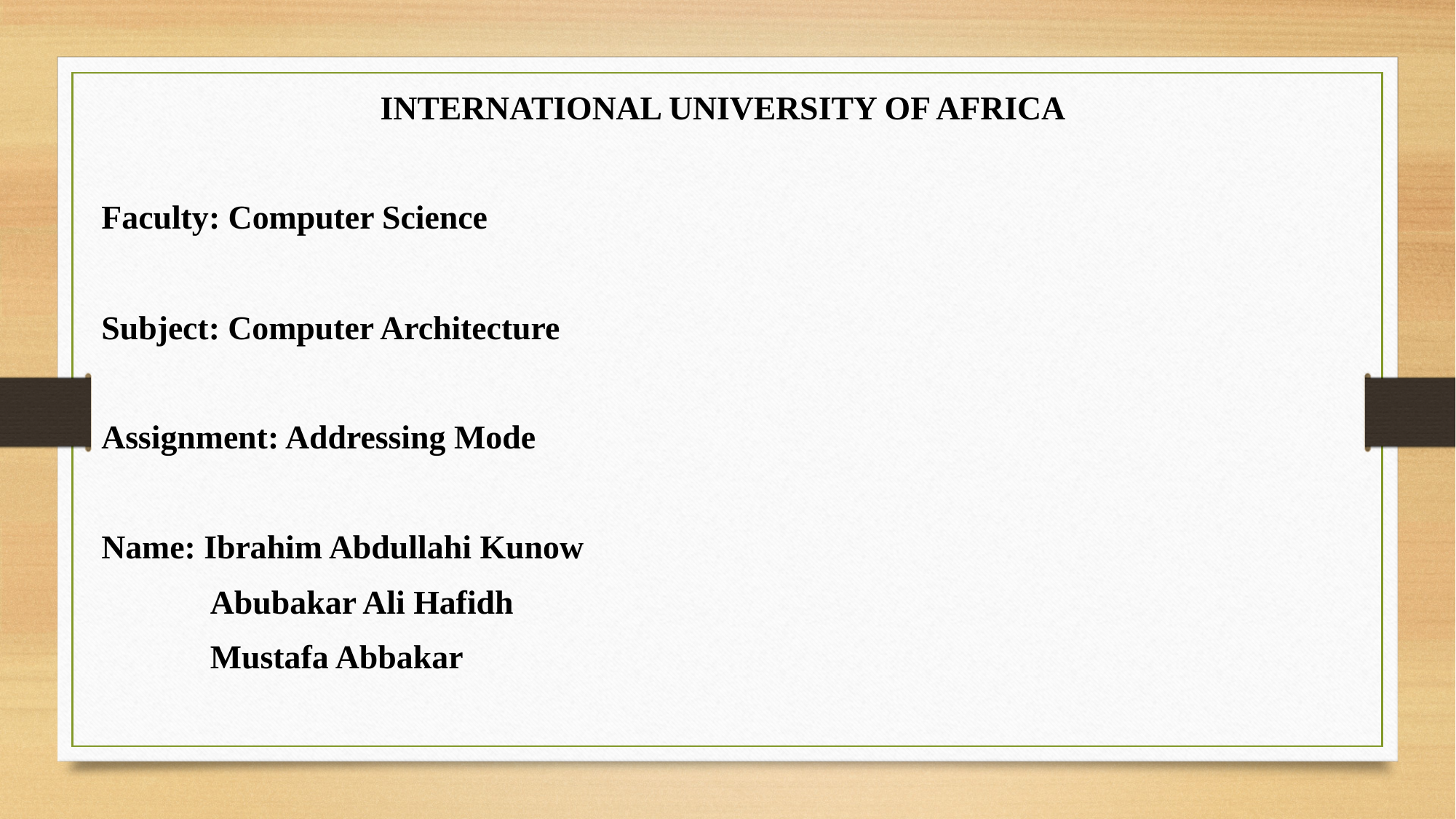

INTERNATIONAL UNIVERSITY OF AFRICA

Faculty: Computer Science

Subject: Computer Architecture

Assignment: Addressing Mode

Name: Ibrahim Abdullahi Kunow
             Abubakar Ali Hafidh
             Mustafa Abbakar